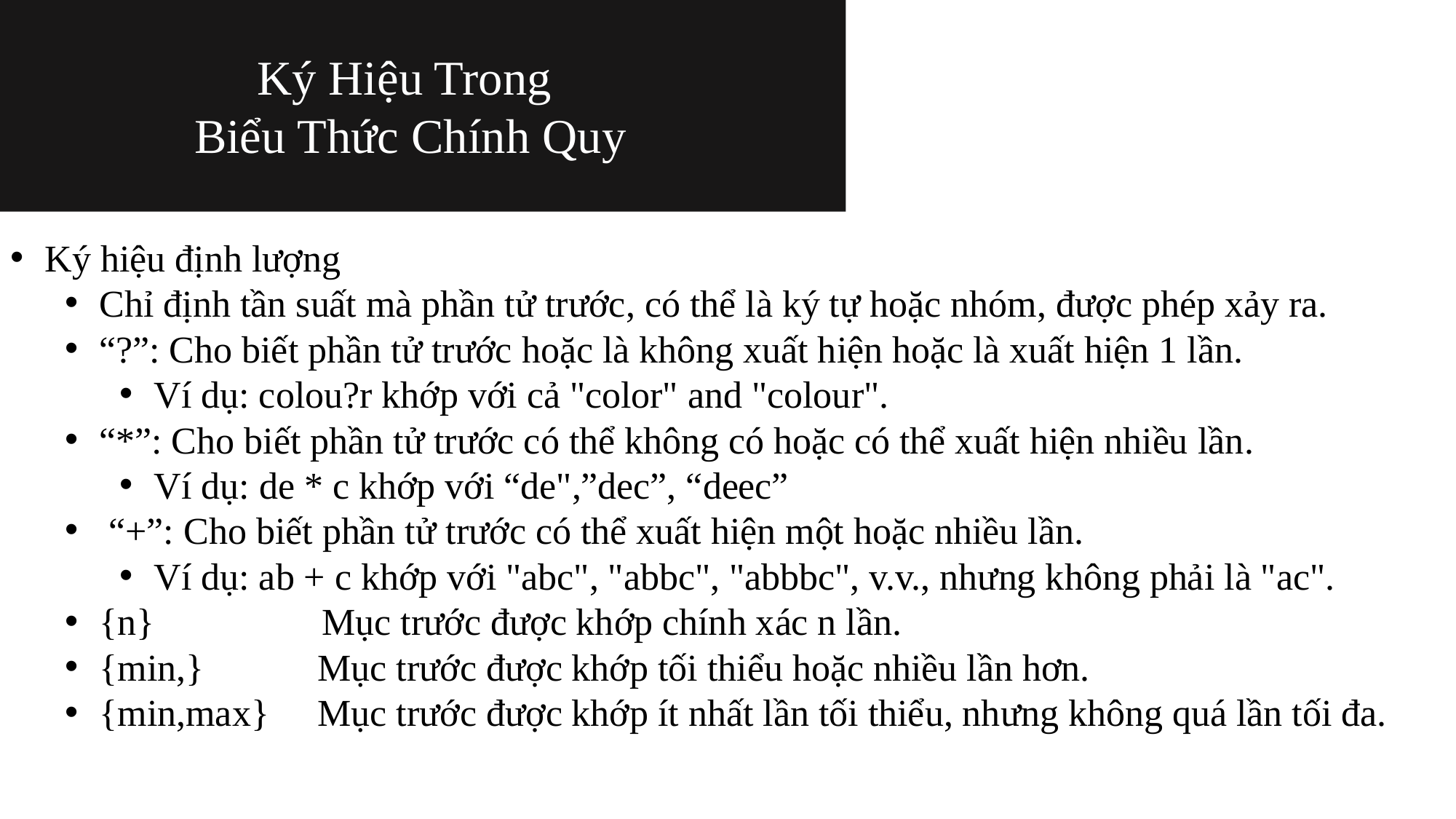

Ký Hiệu Trong
Biểu Thức Chính Quy
Ký hiệu định lượng
Chỉ định tần suất mà phần tử trước, có thể là ký tự hoặc nhóm, được phép xảy ra.
“?”: Cho biết phần tử trước hoặc là không xuất hiện hoặc là xuất hiện 1 lần.
Ví dụ: colou?r khớp với cả "color" and "colour".
“*”: Cho biết phần tử trước có thể không có hoặc có thể xuất hiện nhiều lần.
Ví dụ: de * c khớp với “de",”dec”, “deec”
 “+”: Cho biết phần tử trước có thể xuất hiện một hoặc nhiều lần.
Ví dụ: ab + c khớp với "abc", "abbc", "abbbc", v.v., nhưng không phải là "ac".
{n}	            Mục trước được khớp chính xác n lần.
{min,}     	Mục trước được khớp tối thiểu hoặc nhiều lần hơn.
{min,max}	Mục trước được khớp ít nhất lần tối thiểu, nhưng không quá lần tối đa.